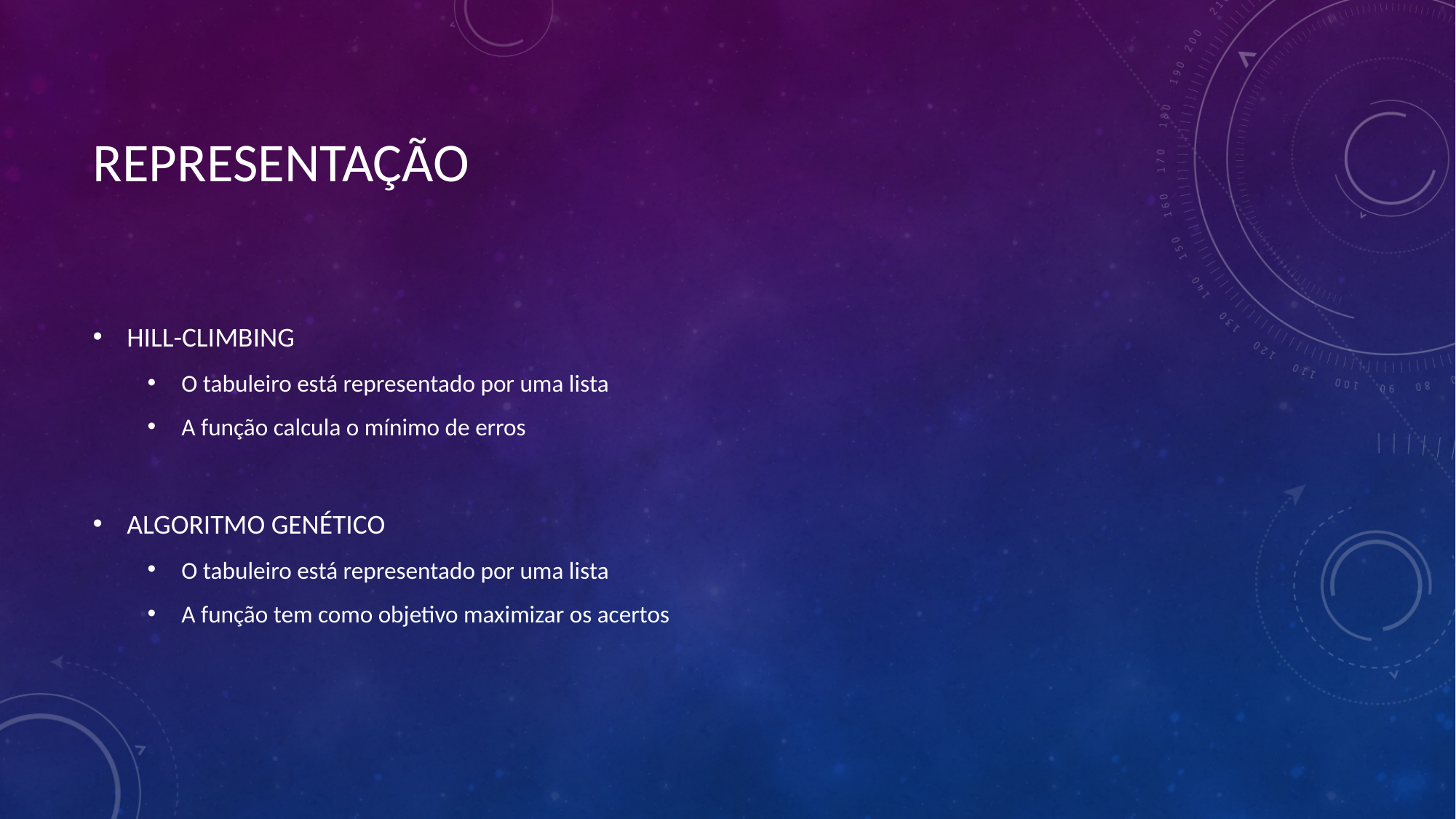

# representação
HILL-CLIMBING
O tabuleiro está representado por uma lista
A função calcula o mínimo de erros

ALGORITMO GENÉTICO
O tabuleiro está representado por uma lista
A função tem como objetivo maximizar os acertos